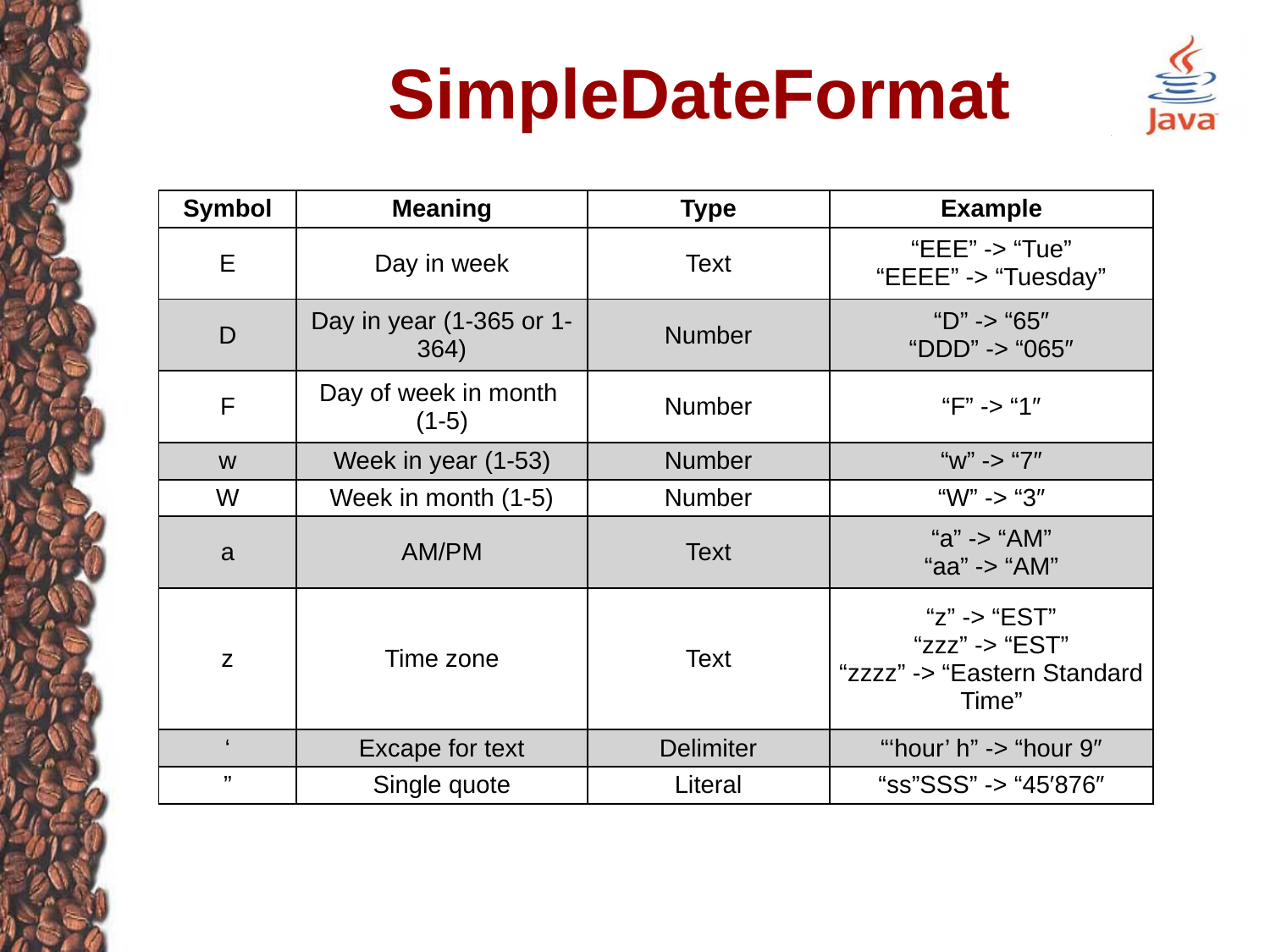

# SimpleDateFormat
| Symbol | Meaning | Type | Example |
| --- | --- | --- | --- |
| E | Day in week | Text | “EEE” -> “Tue” “EEEE” -> “Tuesday” |
| D | Day in year (1-365 or 1-364) | Number | “D” -> “65″ “DDD” -> “065″ |
| F | Day of week in month (1-5) | Number | “F” -> “1″ |
| w | Week in year (1-53) | Number | “w” -> “7″ |
| W | Week in month (1-5) | Number | “W” -> “3″ |
| a | AM/PM | Text | “a” -> “AM” “aa” -> “AM” |
| z | Time zone | Text | “z” -> “EST” “zzz” -> “EST” “zzzz” -> “Eastern Standard Time” |
| ‘ | Excape for text | Delimiter | “‘hour’ h” -> “hour 9″ |
| ” | Single quote | Literal | “ss”SSS” -> “45′876″ |